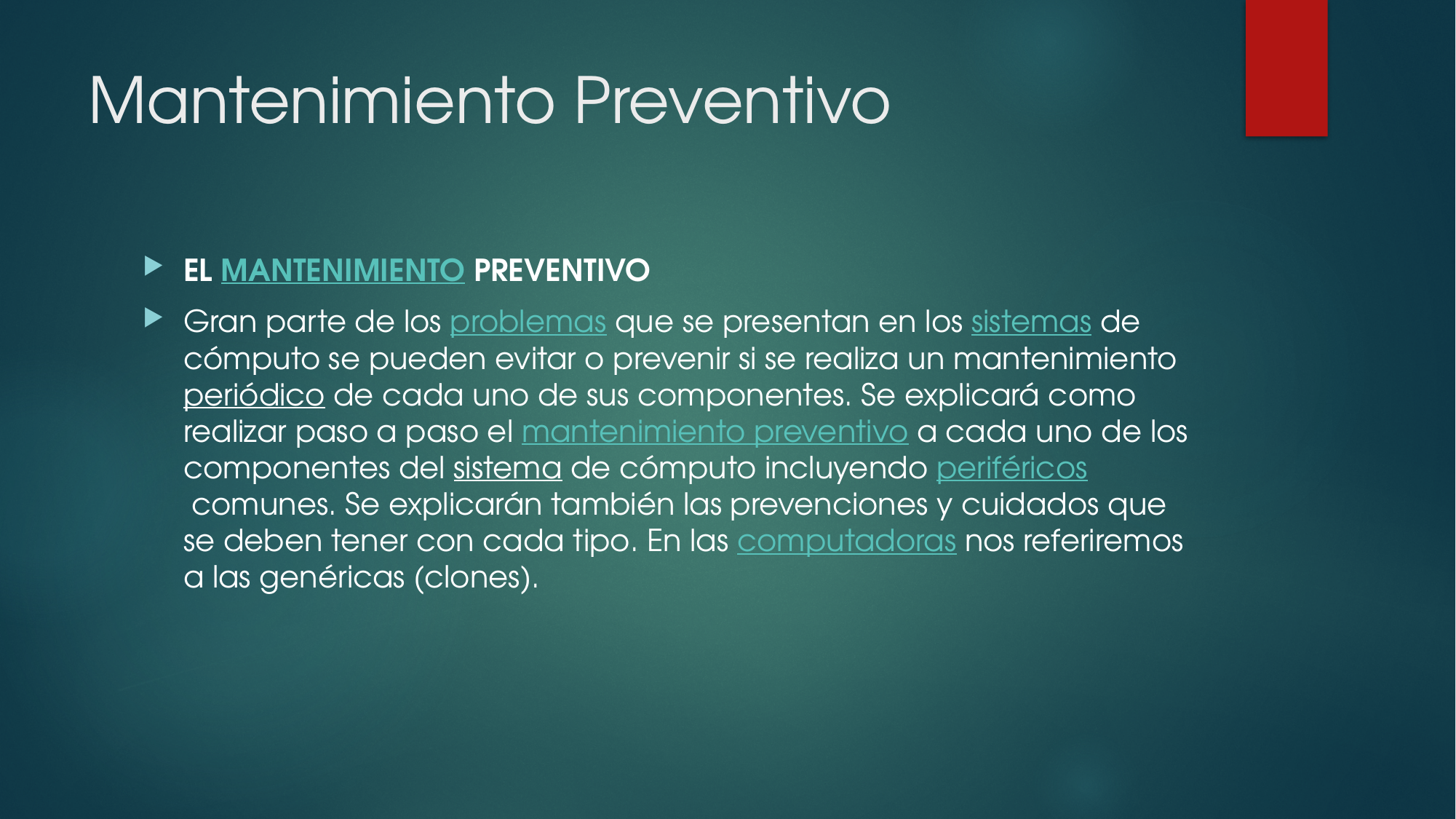

# Mantenimiento Preventivo
EL MANTENIMIENTO PREVENTIVO
Gran parte de los problemas que se presentan en los sistemas de cómputo se pueden evitar o prevenir si se realiza un mantenimiento periódico de cada uno de sus componentes. Se explicará como realizar paso a paso el mantenimiento preventivo a cada uno de los componentes del sistema de cómputo incluyendo periféricos comunes. Se explicarán también las prevenciones y cuidados que se deben tener con cada tipo. En las computadoras nos referiremos a las genéricas (clones).